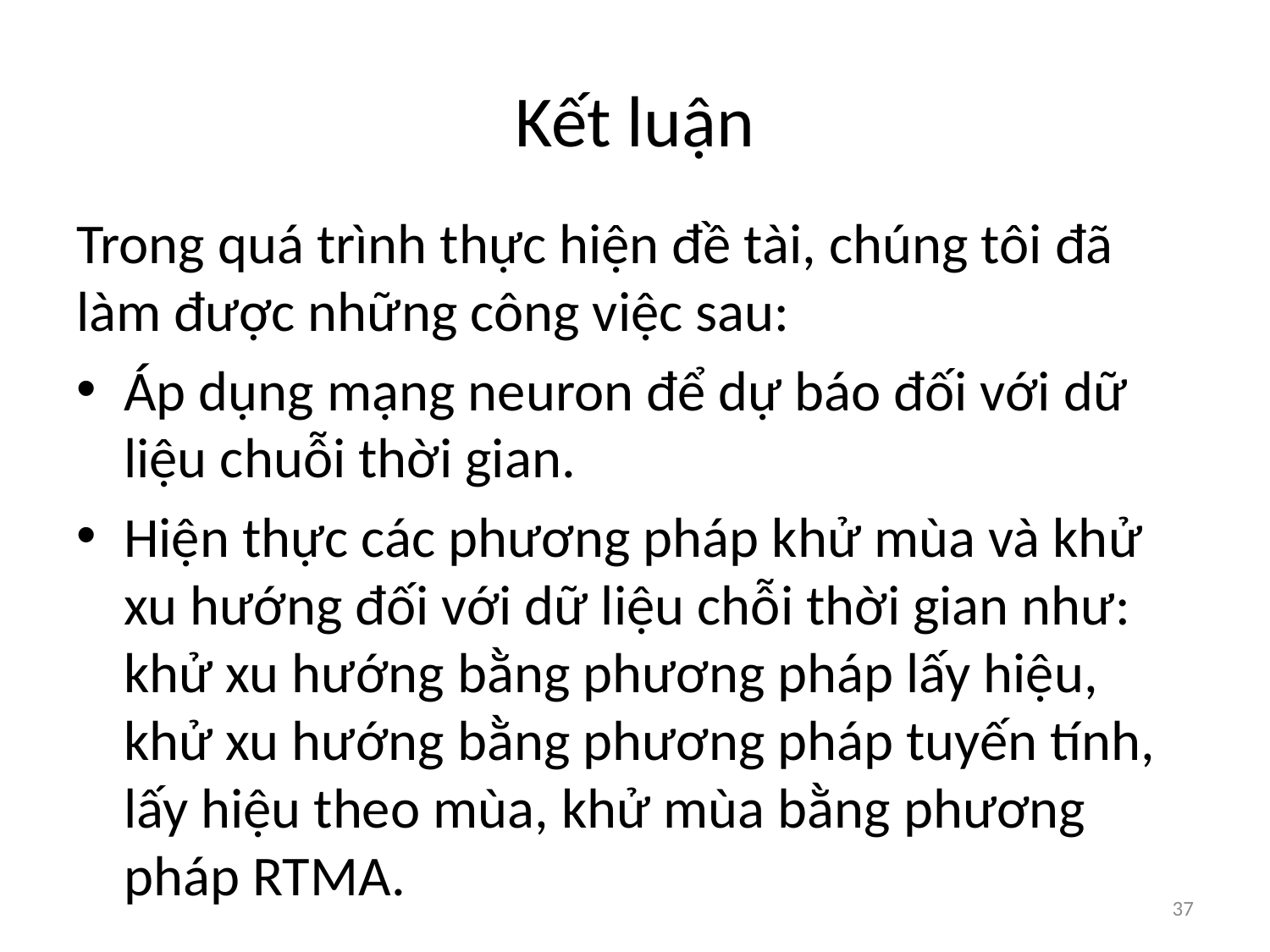

# Kết luận
Trong quá trình thực hiện đề tài, chúng tôi đã làm được những công việc sau:
Áp dụng mạng neuron để dự báo đối với dữ liệu chuỗi thời gian.
Hiện thực các phương pháp khử mùa và khử xu hướng đối với dữ liệu chỗi thời gian như: khử xu hướng bằng phương pháp lấy hiệu, khử xu hướng bằng phương pháp tuyến tính, lấy hiệu theo mùa, khử mùa bằng phương pháp RTMA.

37